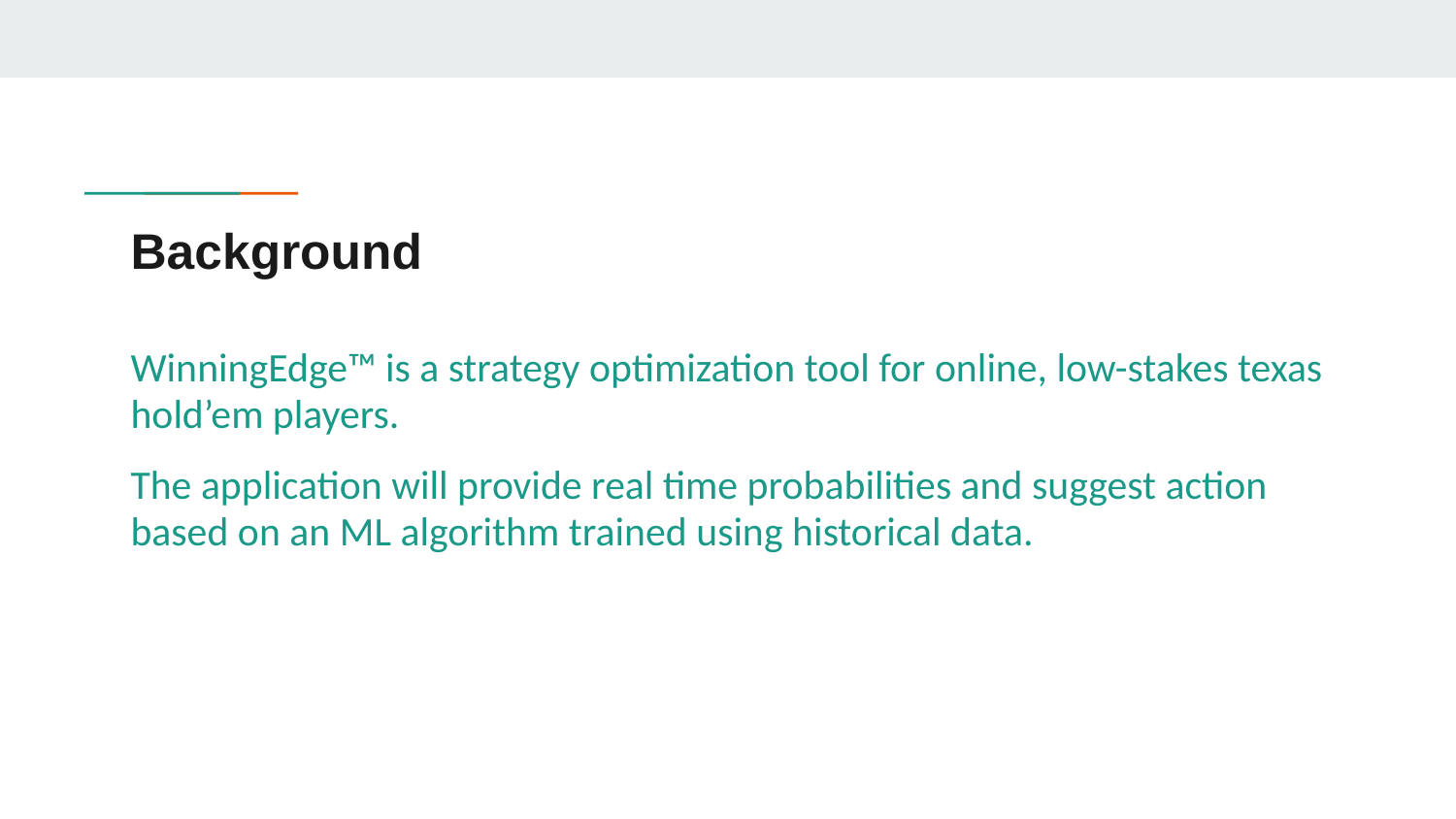

# Background
WinningEdge™ is a strategy optimization tool for online, low-stakes texas hold’em players.
The application will provide real time probabilities and suggest action based on an ML algorithm trained using historical data.